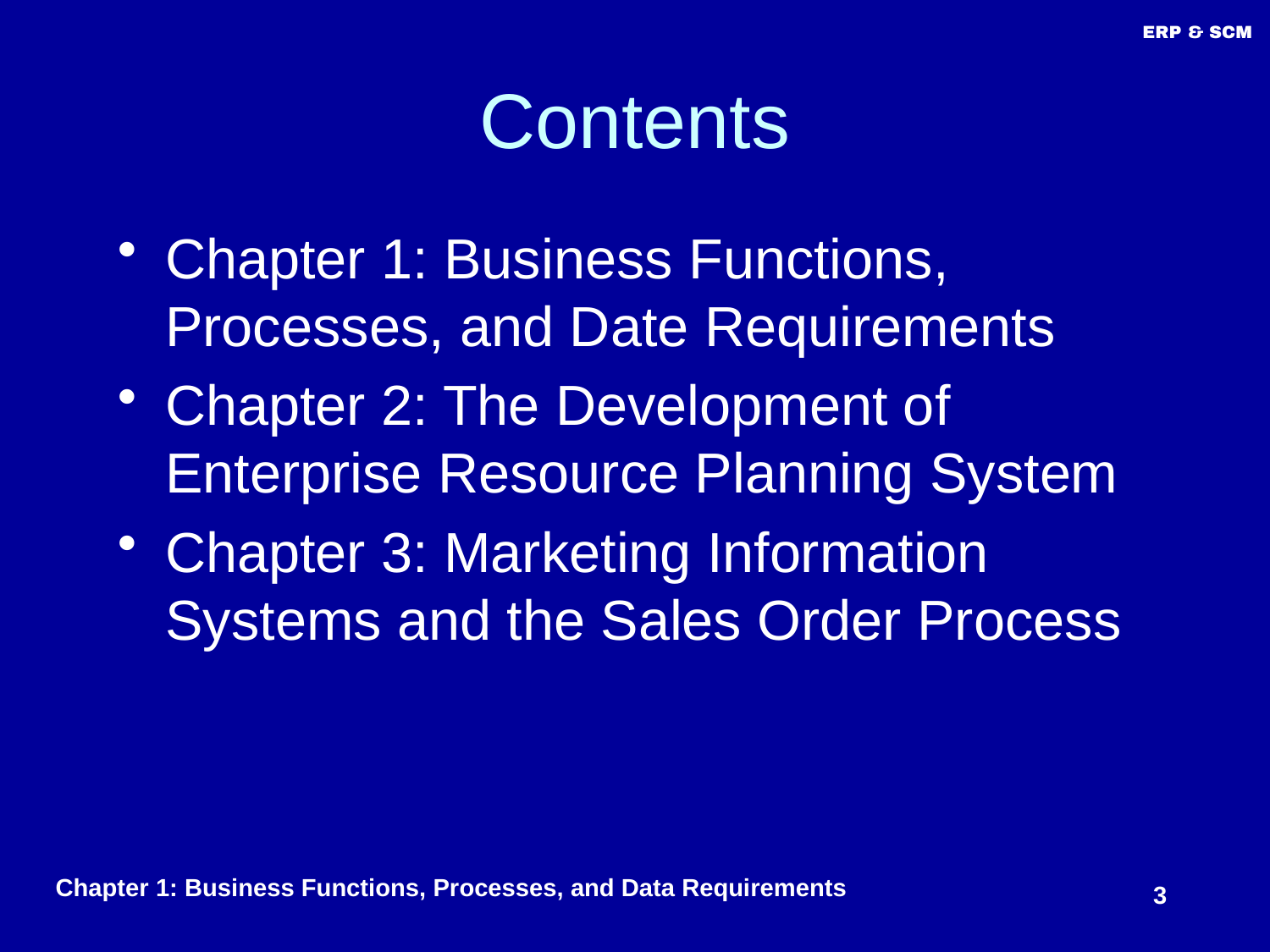

# Contents
Chapter 1: Business Functions, Processes, and Date Requirements
Chapter 2: The Development of Enterprise Resource Planning System
Chapter 3: Marketing Information Systems and the Sales Order Process